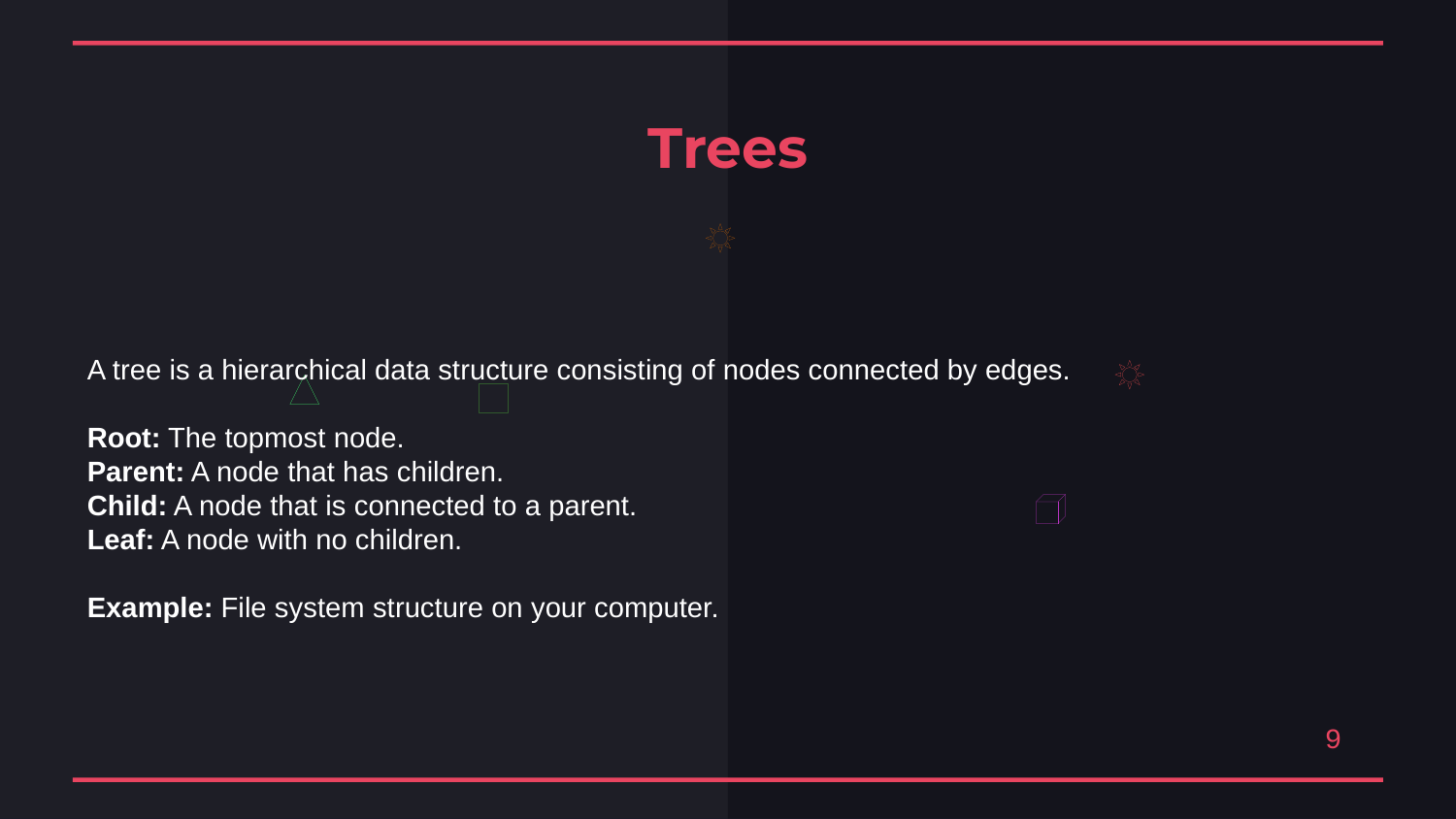

Trees

A tree is a hierarchical data structure consisting of nodes connected by edges.

Root: The topmost node.
Parent: A node that has children.
Child: A node that is connected to a parent.
Leaf: A node with no children.

Example: File system structure on your computer.

9